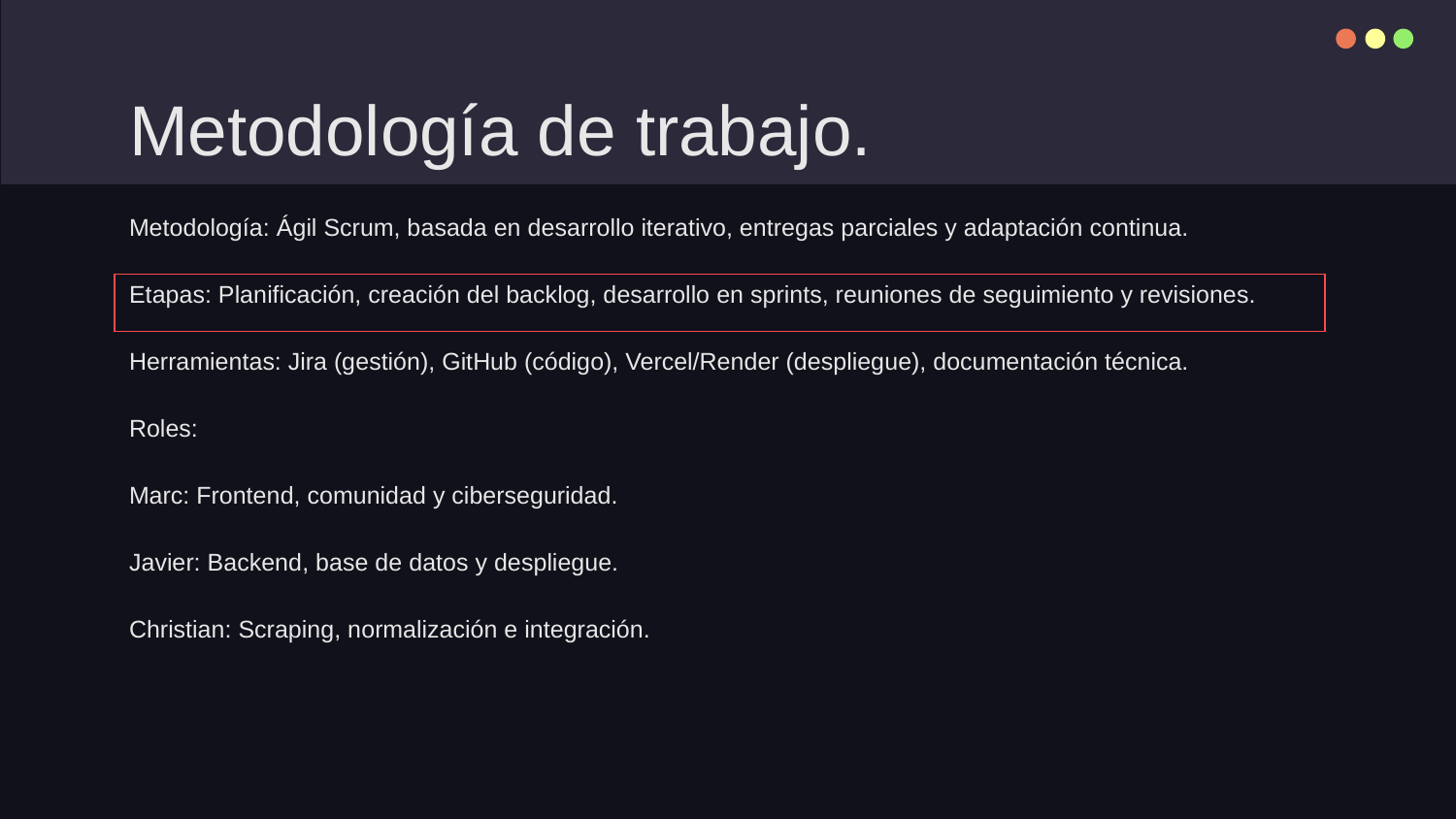

# Metodología de trabajo.
Metodología: Ágil Scrum, basada en desarrollo iterativo, entregas parciales y adaptación continua.

Etapas: Planificación, creación del backlog, desarrollo en sprints, reuniones de seguimiento y revisiones.

Herramientas: Jira (gestión), GitHub (código), Vercel/Render (despliegue), documentación técnica.

Roles:

Marc: Frontend, comunidad y ciberseguridad.

Javier: Backend, base de datos y despliegue.

Christian: Scraping, normalización e integración.
|  |
| --- |